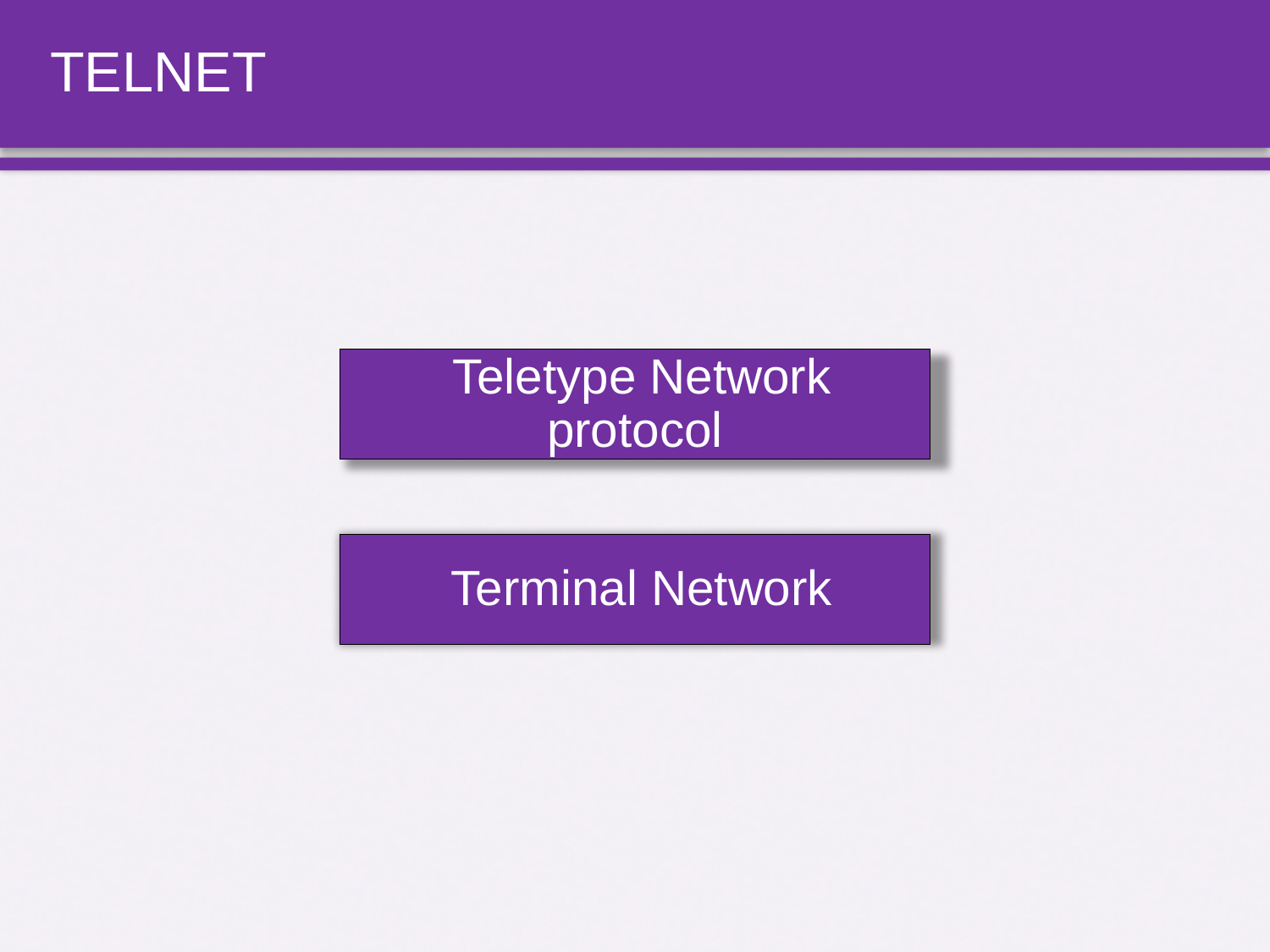

# TELNET
 Teletype Network protocol
 Terminal Network